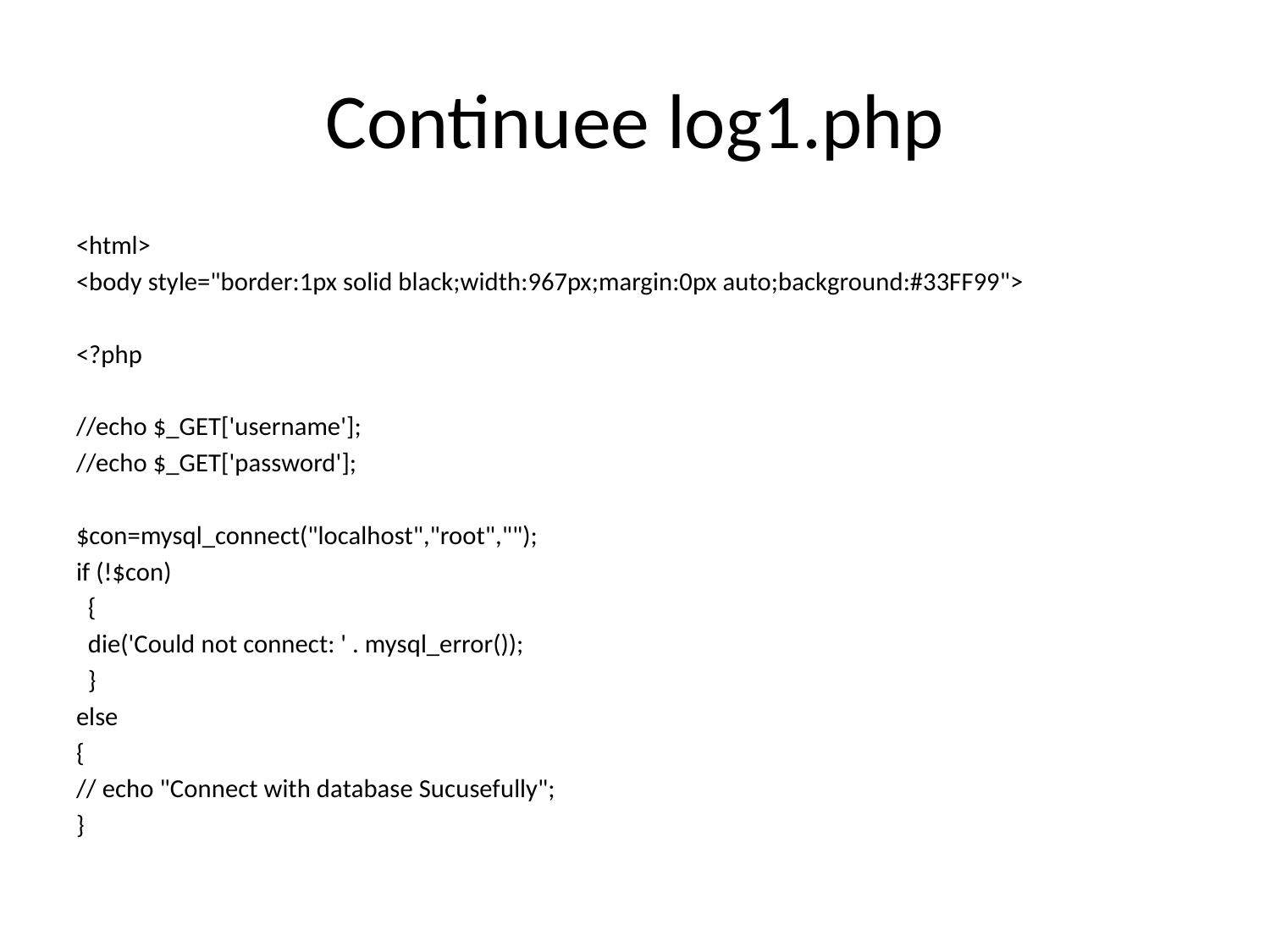

# Continuee log1.php
<html>
<body style="border:1px solid black;width:967px;margin:0px auto;background:#33FF99">

<?php

//echo $_GET['username'];
//echo $_GET['password'];

$con=mysql_connect("localhost","root","");
if (!$con)
  {
  die('Could not connect: ' . mysql_error());
  }
else
{
// echo "Connect with database Sucusefully";
}